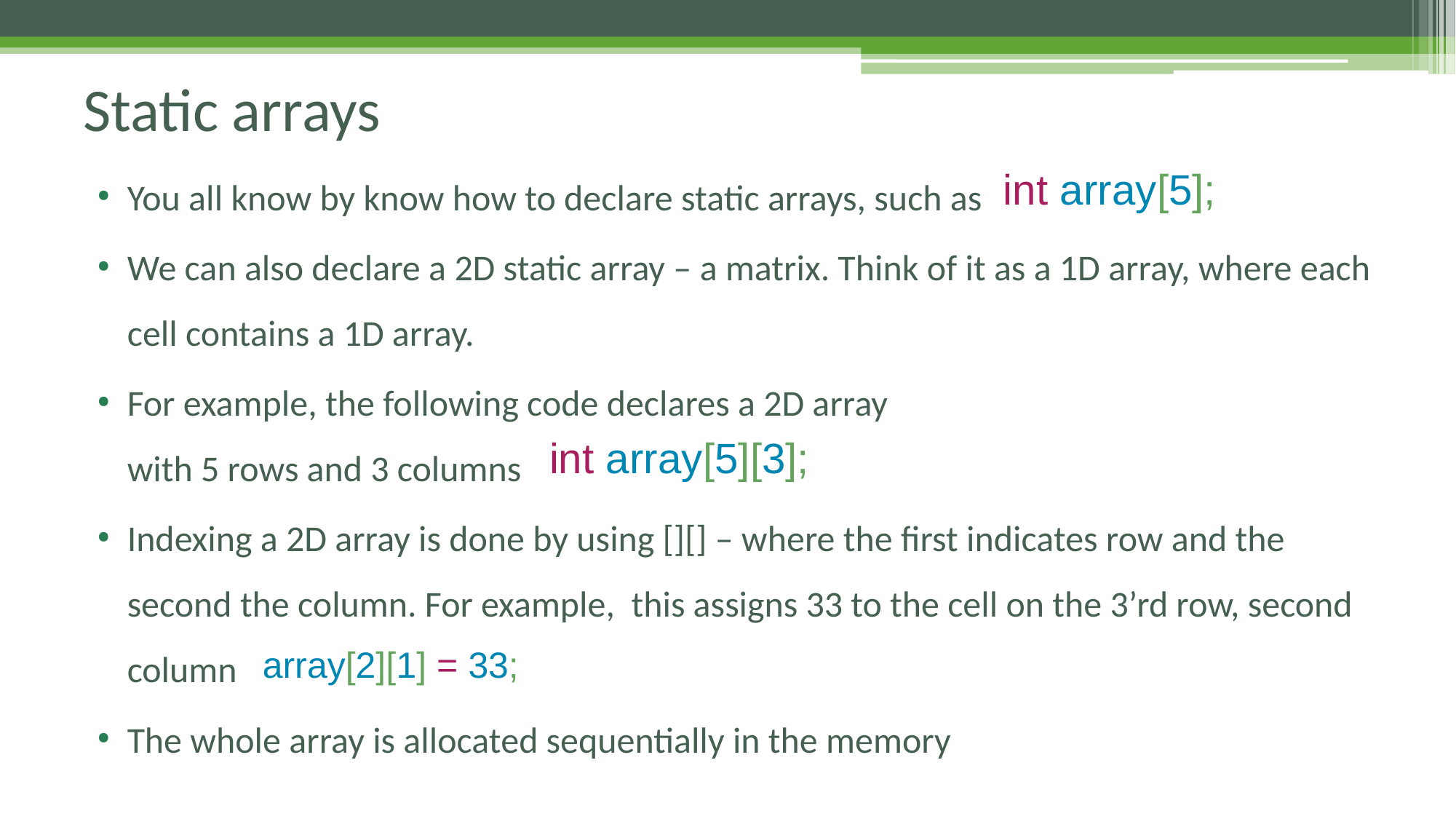

# Static arrays
You all know by know how to declare static arrays, such as
We can also declare a 2D static array – a matrix. Think of it as a 1D array, where each cell contains a 1D array.
For example, the following code declares a 2D array
with 5 rows and 3 columns
Indexing a 2D array is done by using [][] – where the first indicates row and the second the column. For example,  this assigns 33 to the cell on the 3’rd row, second column
The whole array is allocated sequentially in the memory
int array[5];
int array[5][3];
array[2][1] = 33;